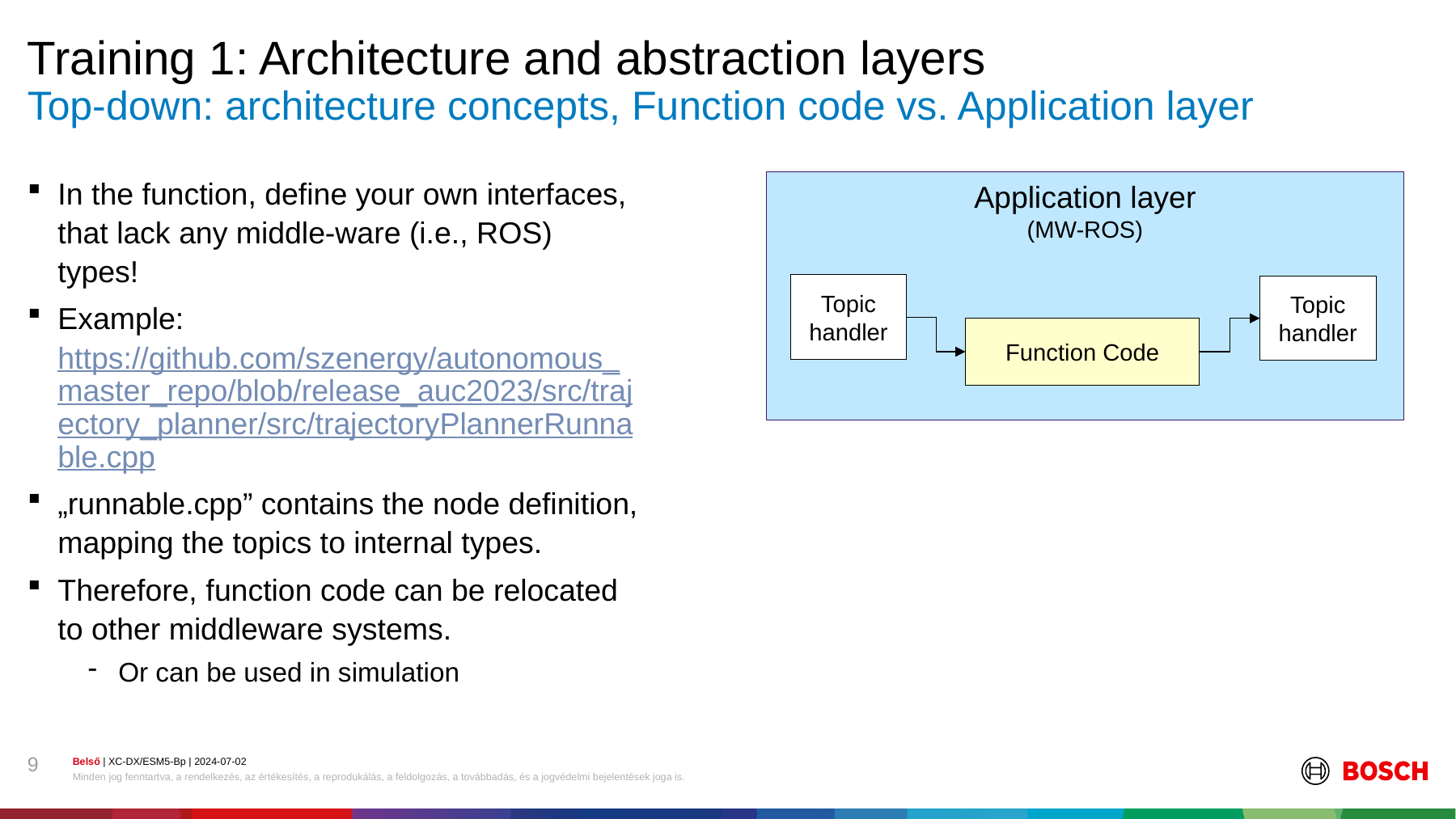

Training 1: Architecture and abstraction layers
# Top-down: architecture concepts, Function code vs. Application layer
In the function, define your own interfaces, that lack any middle-ware (i.e., ROS) types!
Example: https://github.com/szenergy/autonomous_master_repo/blob/release_auc2023/src/trajectory_planner/src/trajectoryPlannerRunnable.cpp
„runnable.cpp” contains the node definition, mapping the topics to internal types.
Therefore, function code can be relocated to other middleware systems.
Or can be used in simulation
Application layer
(MW-ROS)
Topic handler
Topic handler
Function Code
9